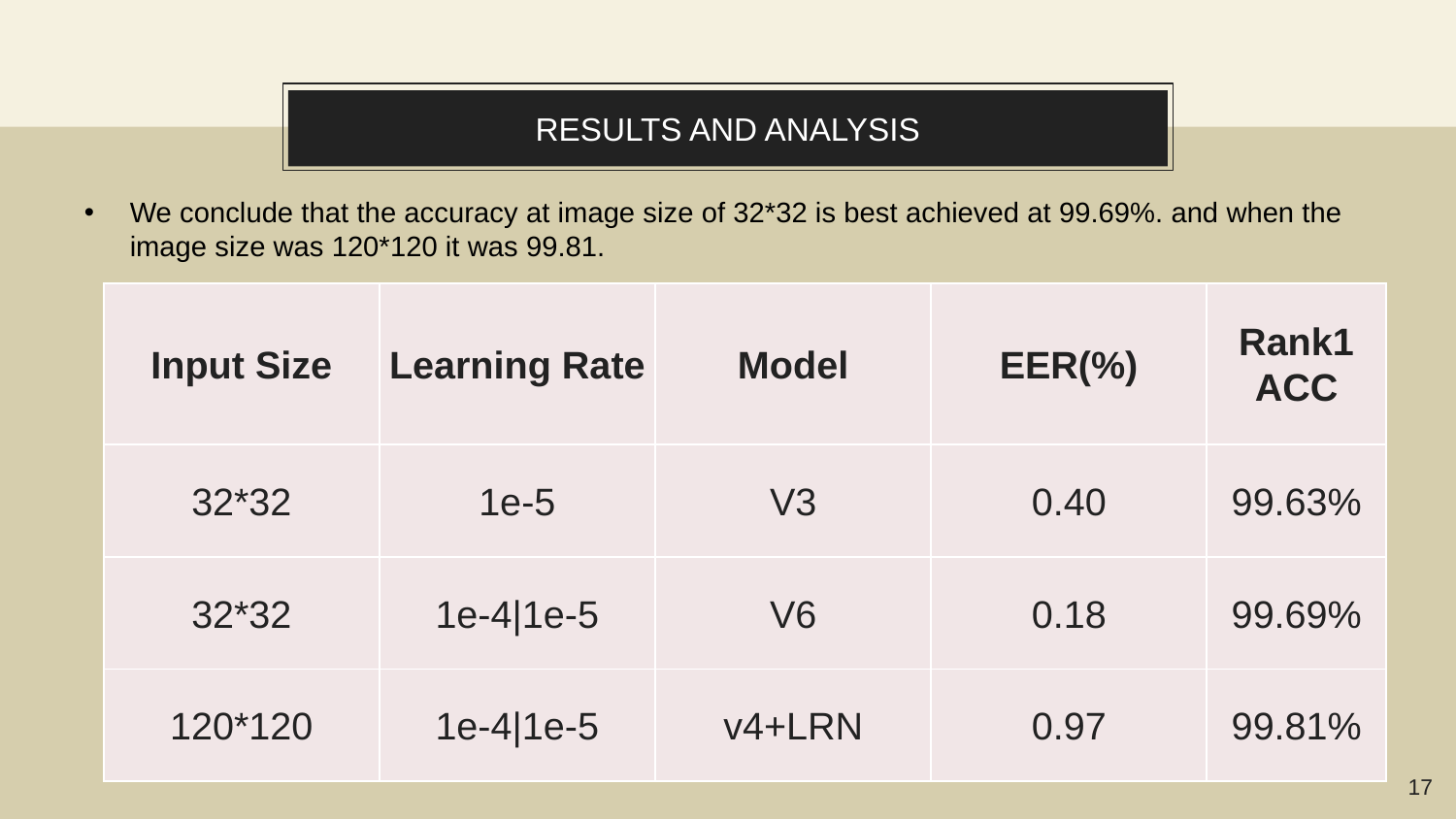

# RESULTS AND ANALYSIS
We conclude that the accuracy at image size of 32*32 is best achieved at 99.69%. and when the image size was 120*120 it was 99.81.
| Input Size | Learning Rate | Model | EER(%) | Rank1 ACC |
| --- | --- | --- | --- | --- |
| 32\*32 | 1e-5 | V3 | 0.40 | 99.63% |
| 32\*32 | 1e-4|1e-5 | V6 | 0.18 | 99.69% |
| 120\*120 | 1e-4|1e-5 | v4+LRN | 0.97 | 99.81% |
17